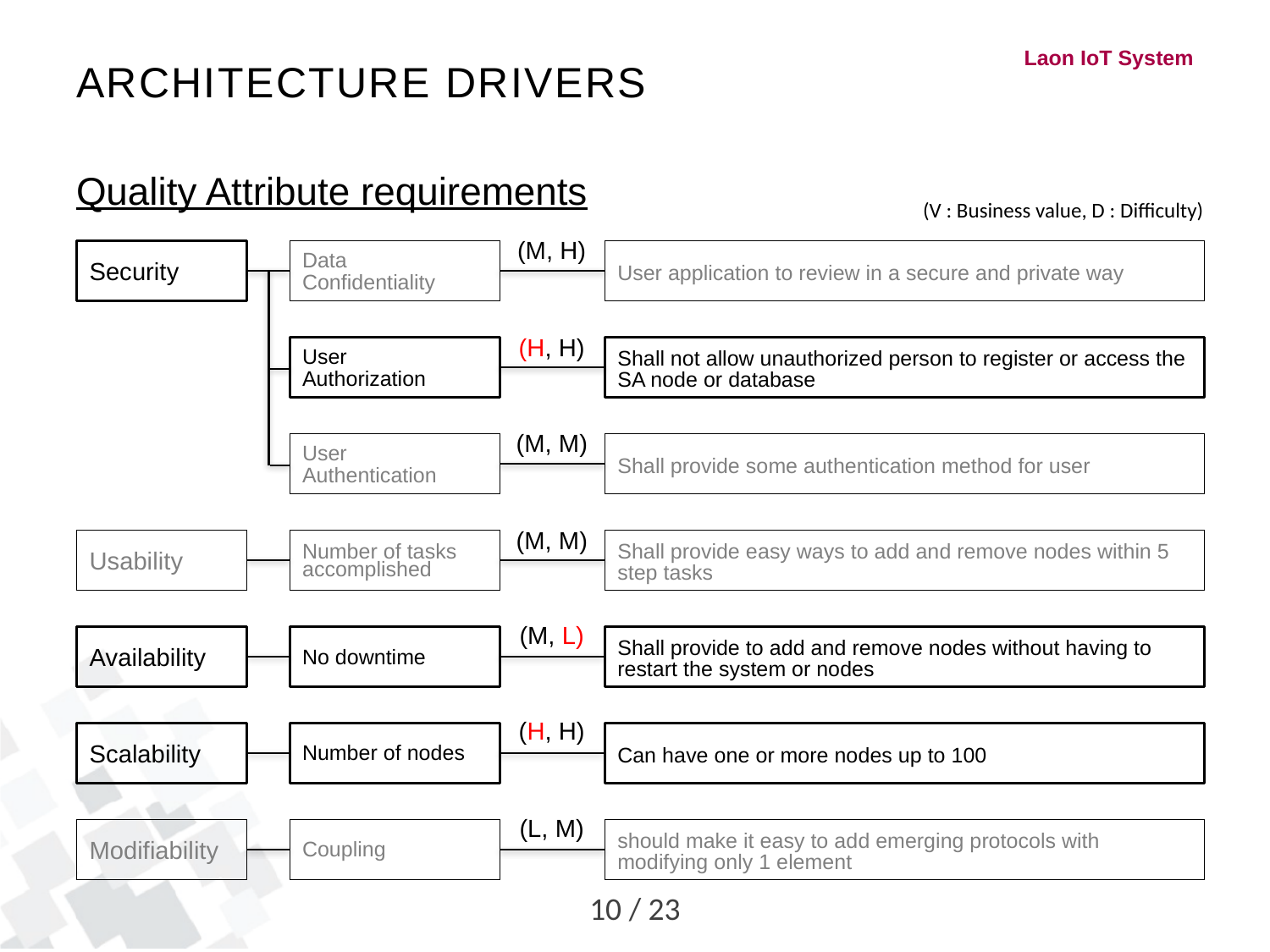

# Architecture Drivers
Quality Attribute requirements
(V : Business value, D : Difficulty)
(M, H)
Security
Data
Confidentiality
User application to review in a secure and private way
(H, H)
User
Authorization
Shall not allow unauthorized person to register or access the SA node or database
(M, M)
User
Authentication
Shall provide some authentication method for user
(M, M)
Usability
Number of tasks accomplished
Shall provide easy ways to add and remove nodes within 5 step tasks
(M, L)
Availability
No downtime
Shall provide to add and remove nodes without having to restart the system or nodes
(H, H)
Scalability
Number of nodes
Can have one or more nodes up to 100
(L, M)
Modifiability
Coupling
should make it easy to add emerging protocols with modifying only 1 element
10 / 23